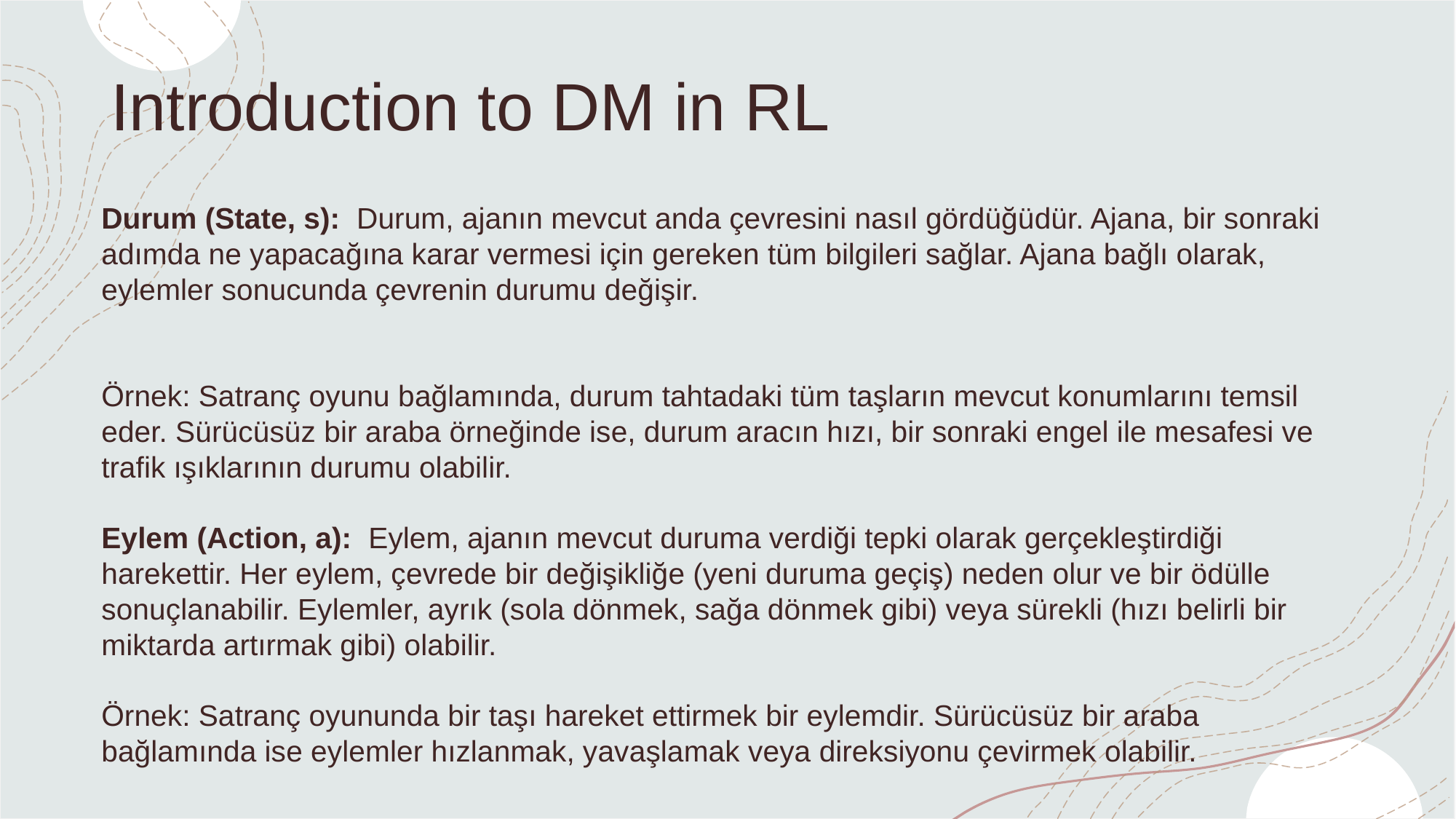

# Introduction to DM in RL

Durum (State, s):  Durum, ajanın mevcut anda çevresini nasıl gördüğüdür. Ajana, bir sonraki adımda ne yapacağına karar vermesi için gereken tüm bilgileri sağlar. Ajana bağlı olarak, eylemler sonucunda çevrenin durumu değişir.

Örnek: Satranç oyunu bağlamında, durum tahtadaki tüm taşların mevcut konumlarını temsil eder. Sürücüsüz bir araba örneğinde ise, durum aracın hızı, bir sonraki engel ile mesafesi ve trafik ışıklarının durumu olabilir.

Eylem (Action, a):  Eylem, ajanın mevcut duruma verdiği tepki olarak gerçekleştirdiği harekettir. Her eylem, çevrede bir değişikliğe (yeni duruma geçiş) neden olur ve bir ödülle sonuçlanabilir. Eylemler, ayrık (sola dönmek, sağa dönmek gibi) veya sürekli (hızı belirli bir miktarda artırmak gibi) olabilir.

Örnek: Satranç oyununda bir taşı hareket ettirmek bir eylemdir. Sürücüsüz bir araba bağlamında ise eylemler hızlanmak, yavaşlamak veya direksiyonu çevirmek olabilir.